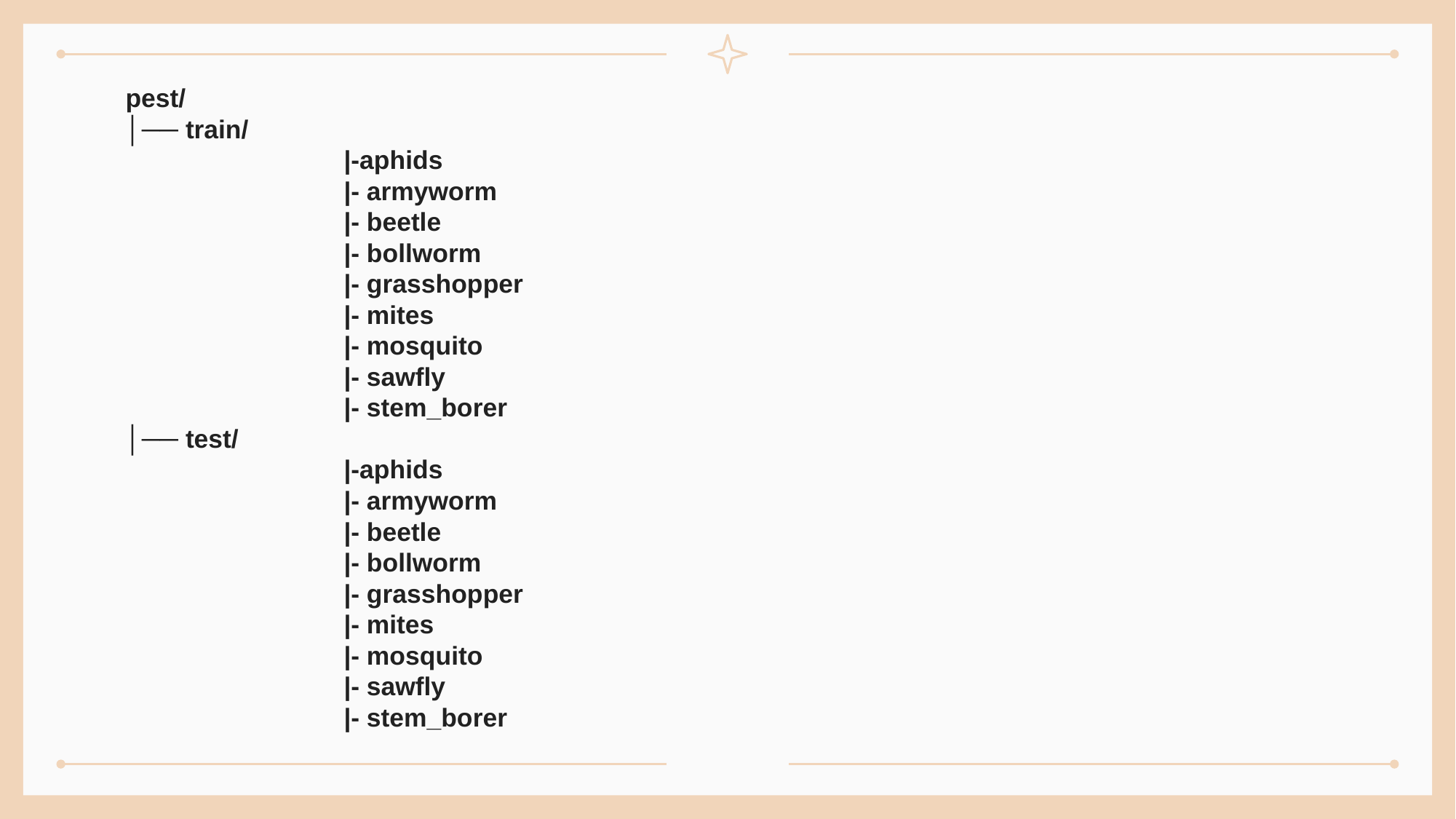

# pest/
│── train/
|-aphids
|- armyworm
|- beetle
|- bollworm
|- grasshopper
|- mites
|- mosquito
|- sawfly
|- stem_borer
│── test/
|-aphids
|- armyworm
|- beetle
|- bollworm
|- grasshopper
|- mites
|- mosquito
|- sawfly
|- stem_borer